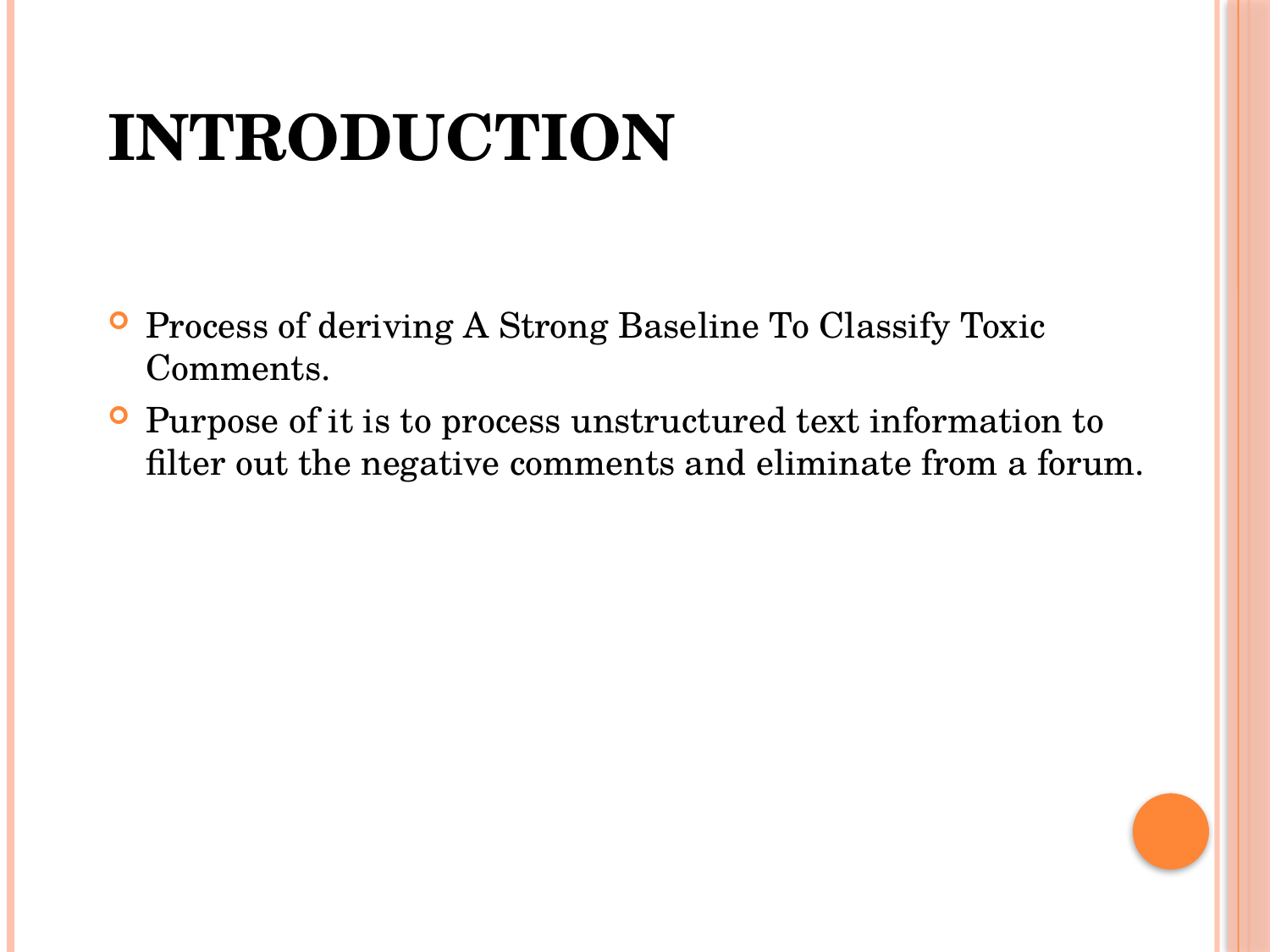

# Introduction
Process of deriving A Strong Baseline To Classify Toxic Comments.
Purpose of it is to process unstructured text information to filter out the negative comments and eliminate from a forum.